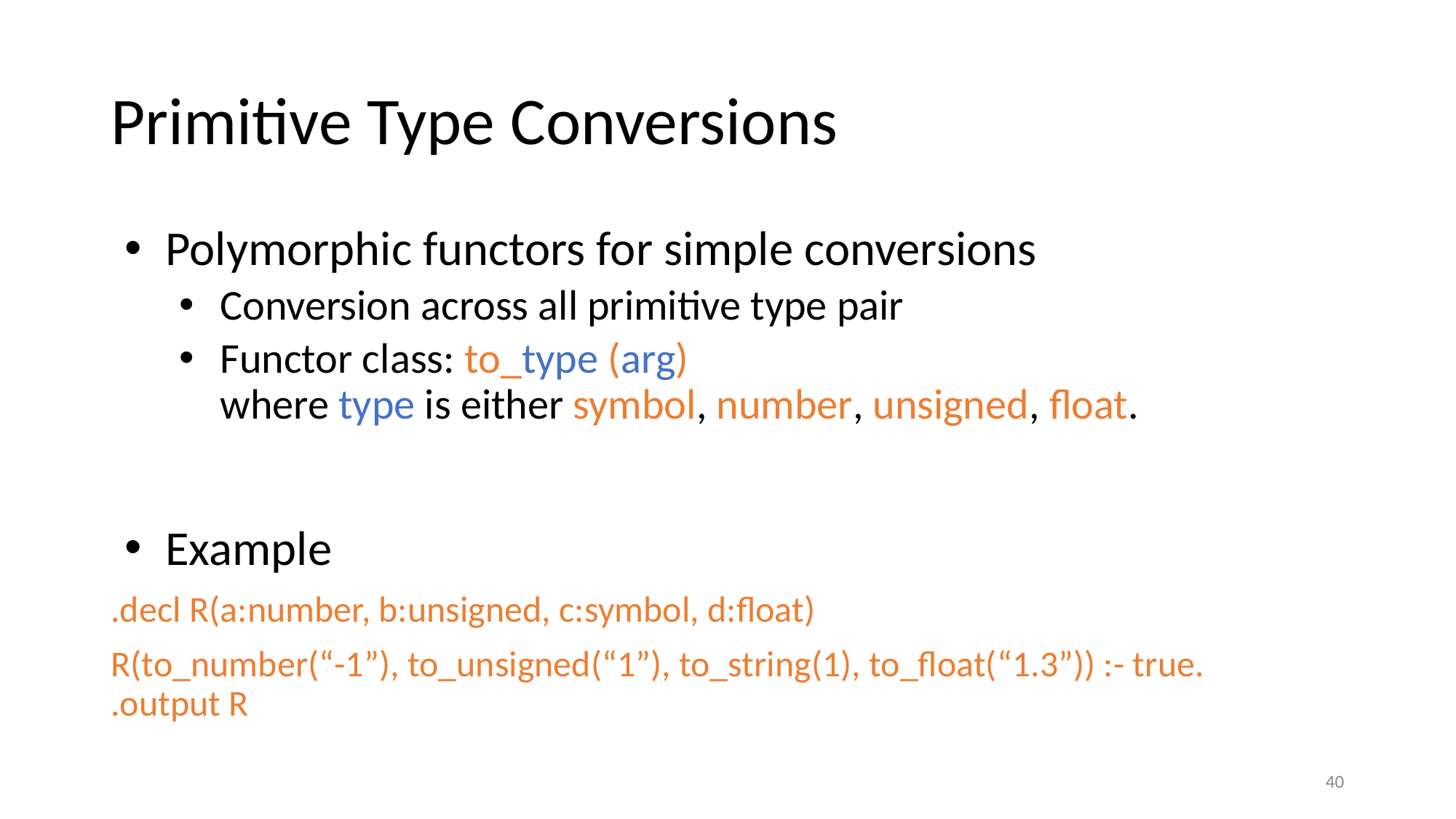

# Primitive Type Conversions
Polymorphic functors for simple conversions
Conversion across all primitive type pair
Functor class: to_type (arg)
where type is either symbol, number, unsigned, float.

Example
.decl R(a:number, b:unsigned, c:symbol, d:float)
R(to_number(“-1”), to_unsigned(“1”), to_string(1), to_float(“1.3”)) :- true.
.output R
40